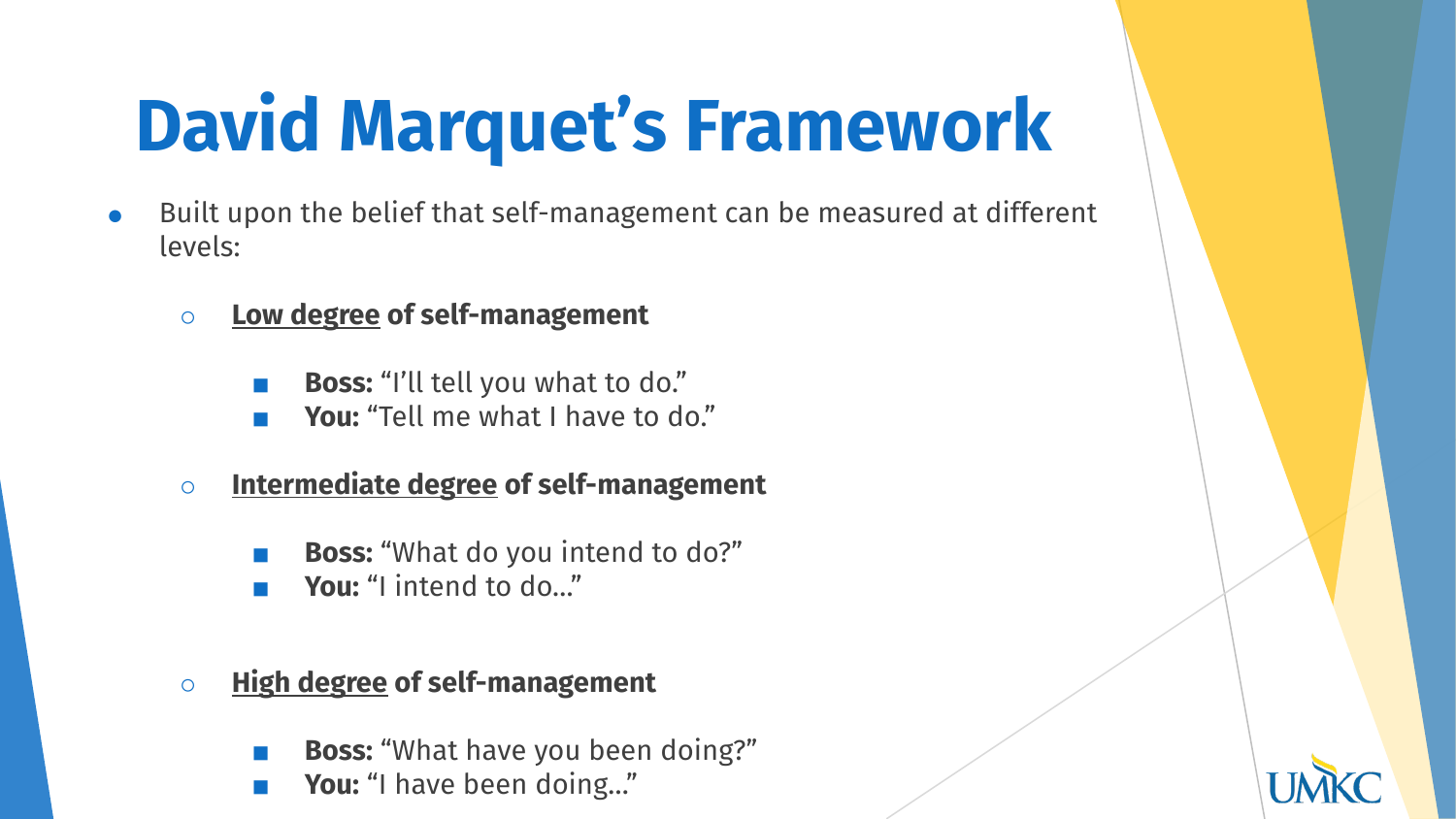

# David Marquet’s Framework
Built upon the belief that self-management can be measured at different levels:

Low degree of self-management

Boss: “I’ll tell you what to do.”
You: “Tell me what I have to do.”
Intermediate degree of self-management

Boss: “What do you intend to do?”
You: “I intend to do…”

High degree of self-management

Boss: “What have you been doing?”
You: “I have been doing…”